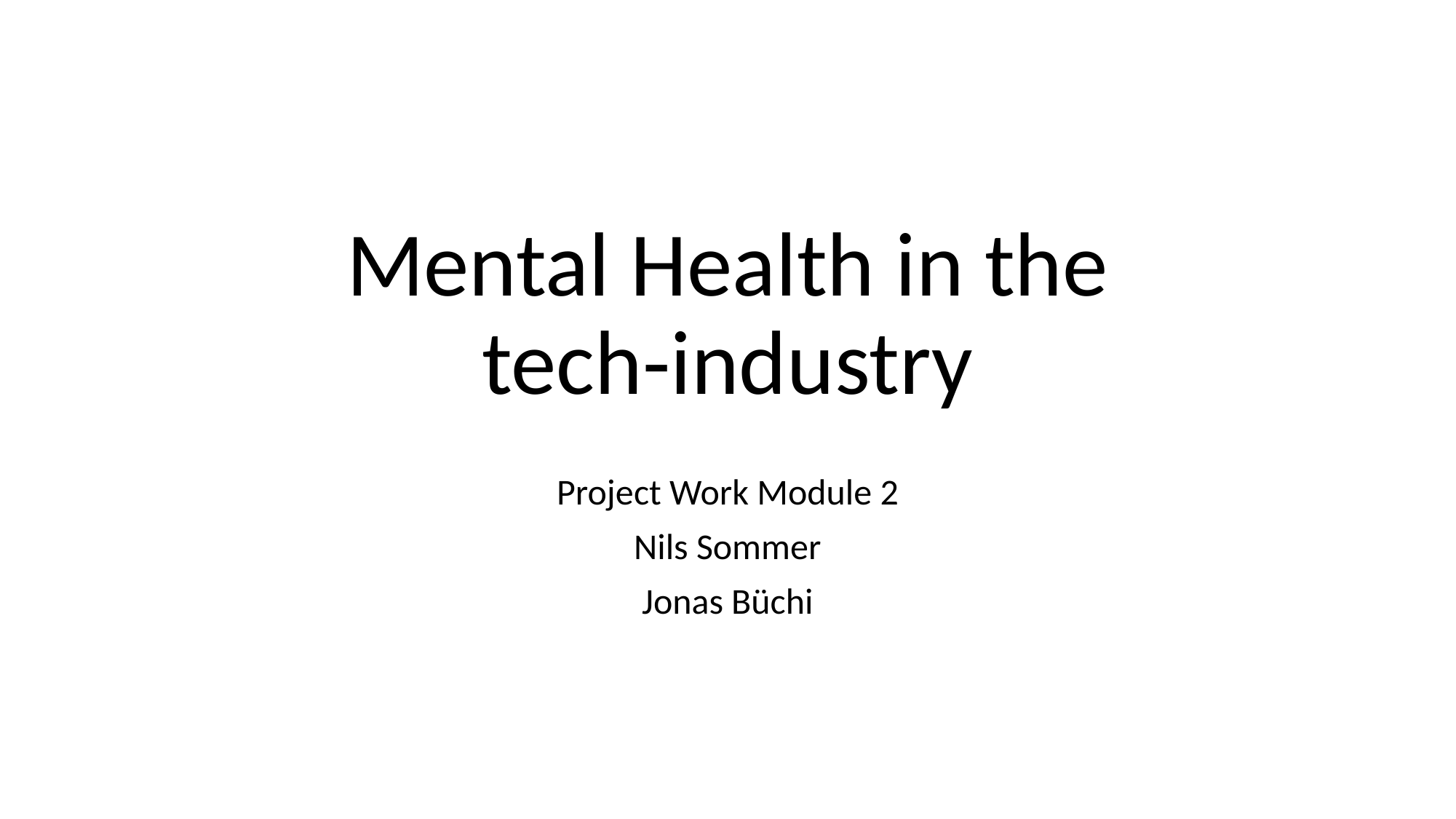

# Mental Health in the tech-industry
Project Work Module 2
Nils Sommer
Jonas Büchi